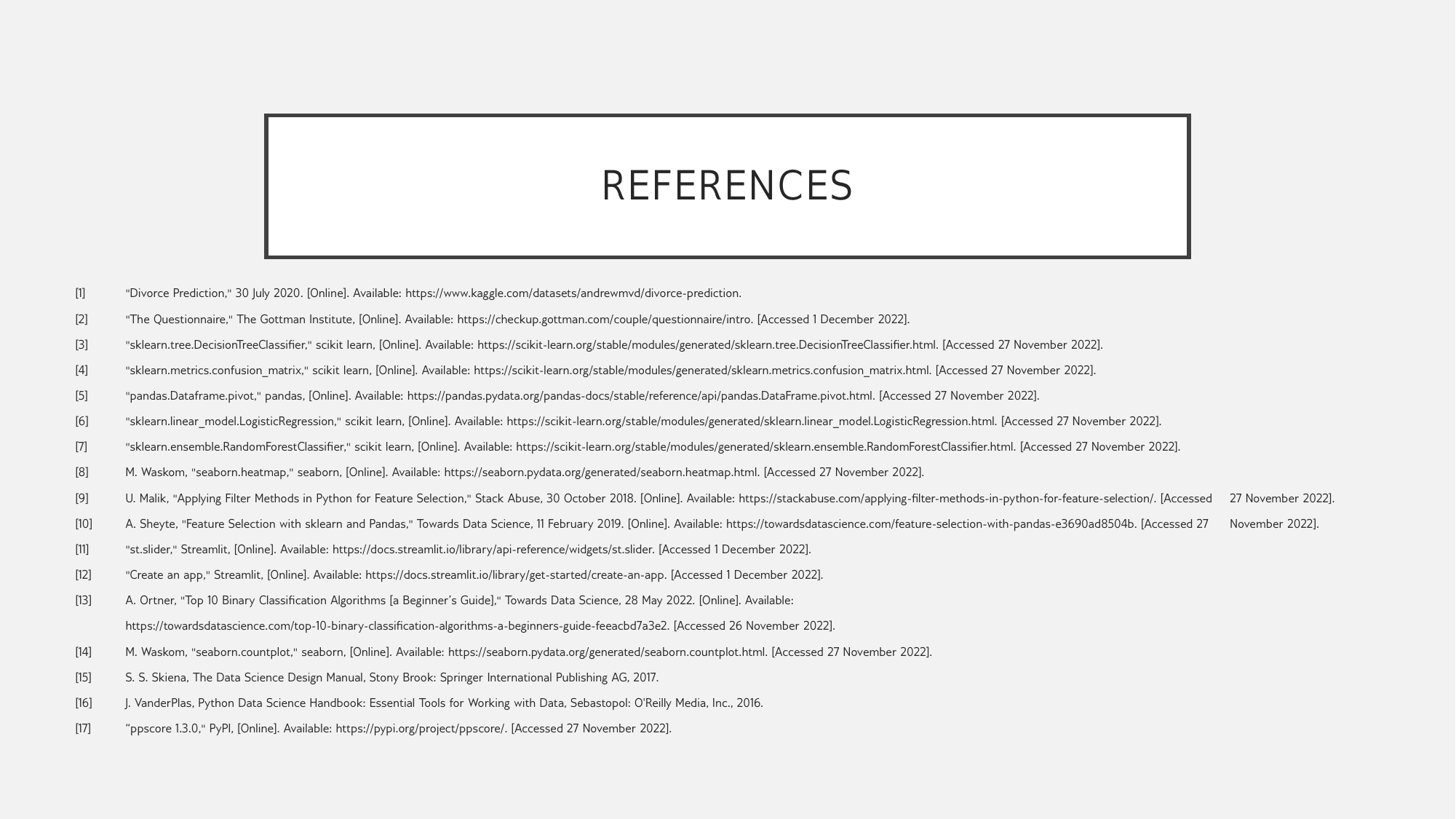

# References
[1] 	"Divorce Prediction," 30 July 2020. [Online]. Available: https://www.kaggle.com/datasets/andrewmvd/divorce-prediction.
[2] 	"The Questionnaire," The Gottman Institute, [Online]. Available: https://checkup.gottman.com/couple/questionnaire/intro. [Accessed 1 December 2022].
[3] 	"sklearn.tree.DecisionTreeClassifier," scikit learn, [Online]. Available: https://scikit-learn.org/stable/modules/generated/sklearn.tree.DecisionTreeClassifier.html. [Accessed 27 November 2022].
[4] 	"sklearn.metrics.confusion_matrix," scikit learn, [Online]. Available: https://scikit-learn.org/stable/modules/generated/sklearn.metrics.confusion_matrix.html. [Accessed 27 November 2022].
[5] 	"pandas.Dataframe.pivot," pandas, [Online]. Available: https://pandas.pydata.org/pandas-docs/stable/reference/api/pandas.DataFrame.pivot.html. [Accessed 27 November 2022].
[6] 	"sklearn.linear_model.LogisticRegression," scikit learn, [Online]. Available: https://scikit-learn.org/stable/modules/generated/sklearn.linear_model.LogisticRegression.html. [Accessed 27 November 2022].
[7] 	"sklearn.ensemble.RandomForestClassifier," scikit learn, [Online]. Available: https://scikit-learn.org/stable/modules/generated/sklearn.ensemble.RandomForestClassifier.html. [Accessed 27 November 2022].
[8] 	M. Waskom, "seaborn.heatmap," seaborn, [Online]. Available: https://seaborn.pydata.org/generated/seaborn.heatmap.html. [Accessed 27 November 2022].
[9] 	U. Malik, "Applying Filter Methods in Python for Feature Selection," Stack Abuse, 30 October 2018. [Online]. Available: https://stackabuse.com/applying-filter-methods-in-python-for-feature-selection/. [Accessed	27 November 2022].
[10] 	A. Sheyte, "Feature Selection with sklearn and Pandas," Towards Data Science, 11 February 2019. [Online]. Available: https://towardsdatascience.com/feature-selection-with-pandas-e3690ad8504b. [Accessed 27	November 2022].
[11] 	"st.slider," Streamlit, [Online]. Available: https://docs.streamlit.io/library/api-reference/widgets/st.slider. [Accessed 1 December 2022].
[12] 	"Create an app," Streamlit, [Online]. Available: https://docs.streamlit.io/library/get-started/create-an-app. [Accessed 1 December 2022].
[13] 	A. Ortner, "Top 10 Binary Classification Algorithms [a Beginner’s Guide]," Towards Data Science, 28 May 2022. [Online]. Available:
	https://towardsdatascience.com/top-10-binary-classification-algorithms-a-beginners-guide-feeacbd7a3e2. [Accessed 26 November 2022].
[14] 	M. Waskom, "seaborn.countplot," seaborn, [Online]. Available: https://seaborn.pydata.org/generated/seaborn.countplot.html. [Accessed 27 November 2022].
[15] 	S. S. Skiena, The Data Science Design Manual, Stony Brook: Springer International Publishing AG, 2017.
[16] 	J. VanderPlas, Python Data Science Handbook: Essential Tools for Working with Data, Sebastopol: O'Reilly Media, Inc., 2016.
[17]	“ppscore 1.3.0," PyPI, [Online]. Available: https://pypi.org/project/ppscore/. [Accessed 27 November 2022].